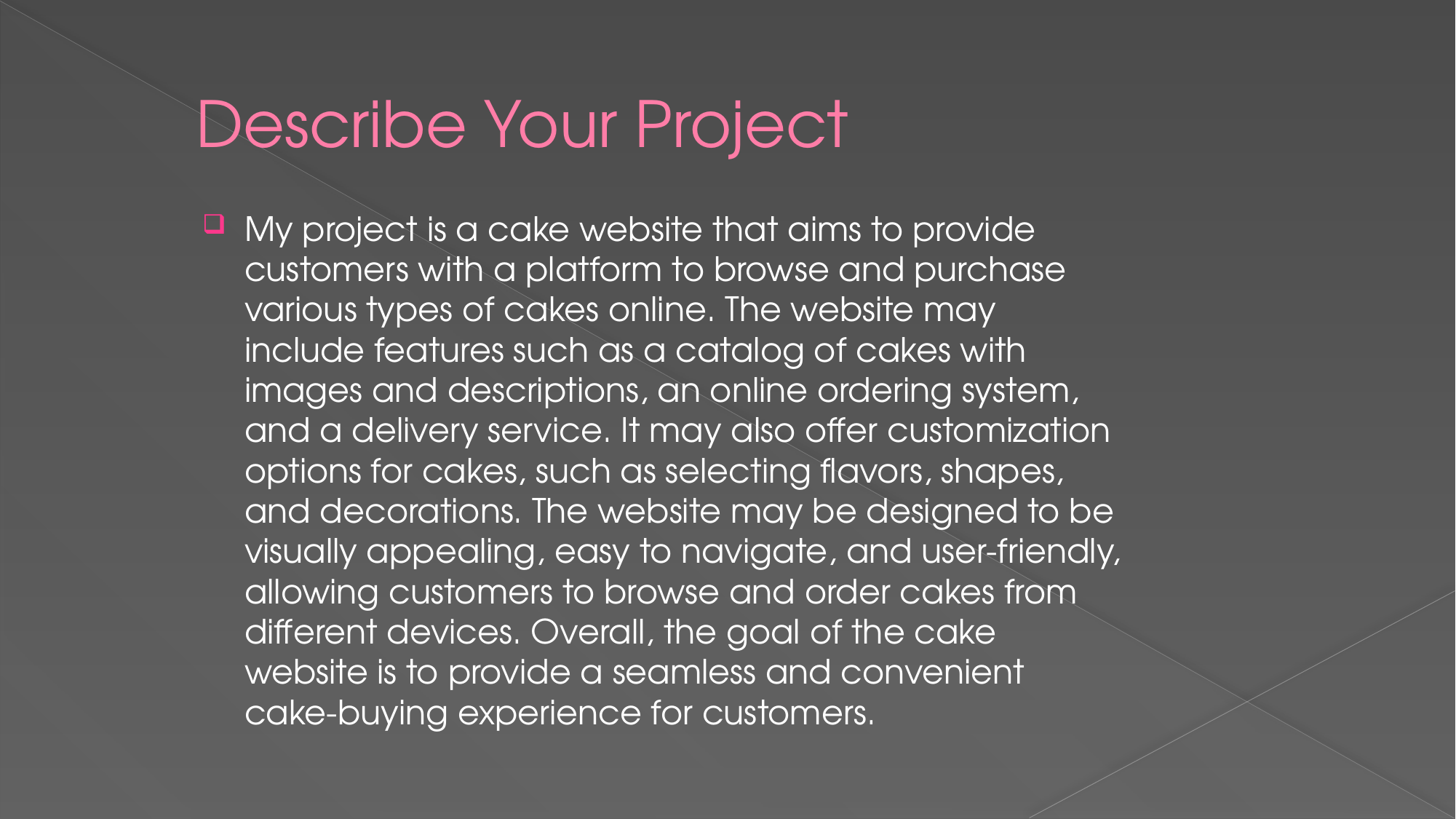

# Describe Your Project
My project is a cake website that aims to provide customers with a platform to browse and purchase various types of cakes online. The website may include features such as a catalog of cakes with images and descriptions, an online ordering system, and a delivery service. It may also offer customization options for cakes, such as selecting flavors, shapes, and decorations. The website may be designed to be visually appealing, easy to navigate, and user-friendly, allowing customers to browse and order cakes from different devices. Overall, the goal of the cake website is to provide a seamless and convenient cake-buying experience for customers.